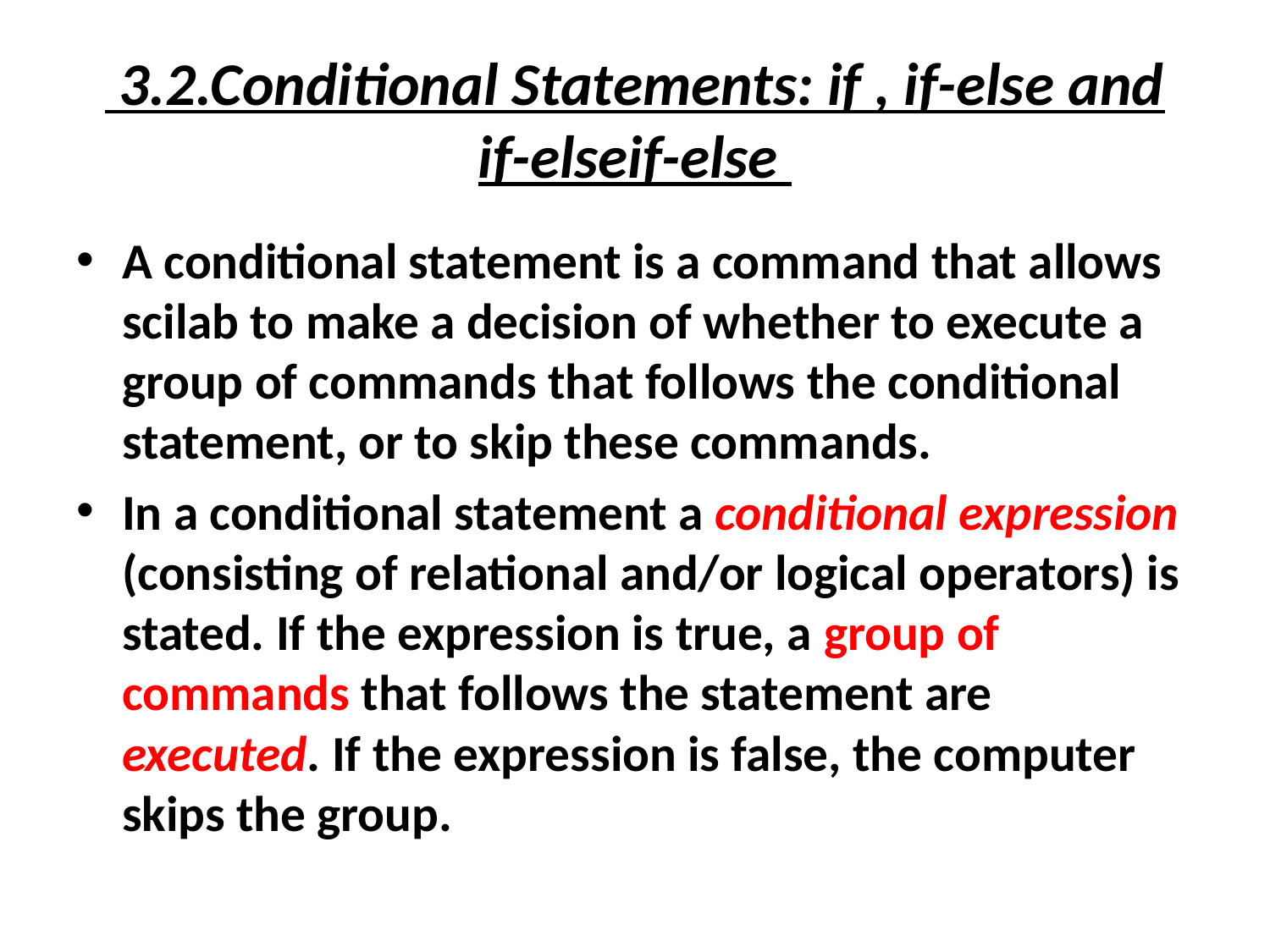

# 3.2.Conditional Statements: if , if-else and if-elseif-else
A conditional statement is a command that allows scilab to make a decision of whether to execute a group of commands that follows the conditional statement, or to skip these commands.
In a conditional statement a conditional expression (consisting of relational and/or logical operators) is stated. If the expression is true, a group of commands that follows the statement are executed. If the expression is false, the computer skips the group.